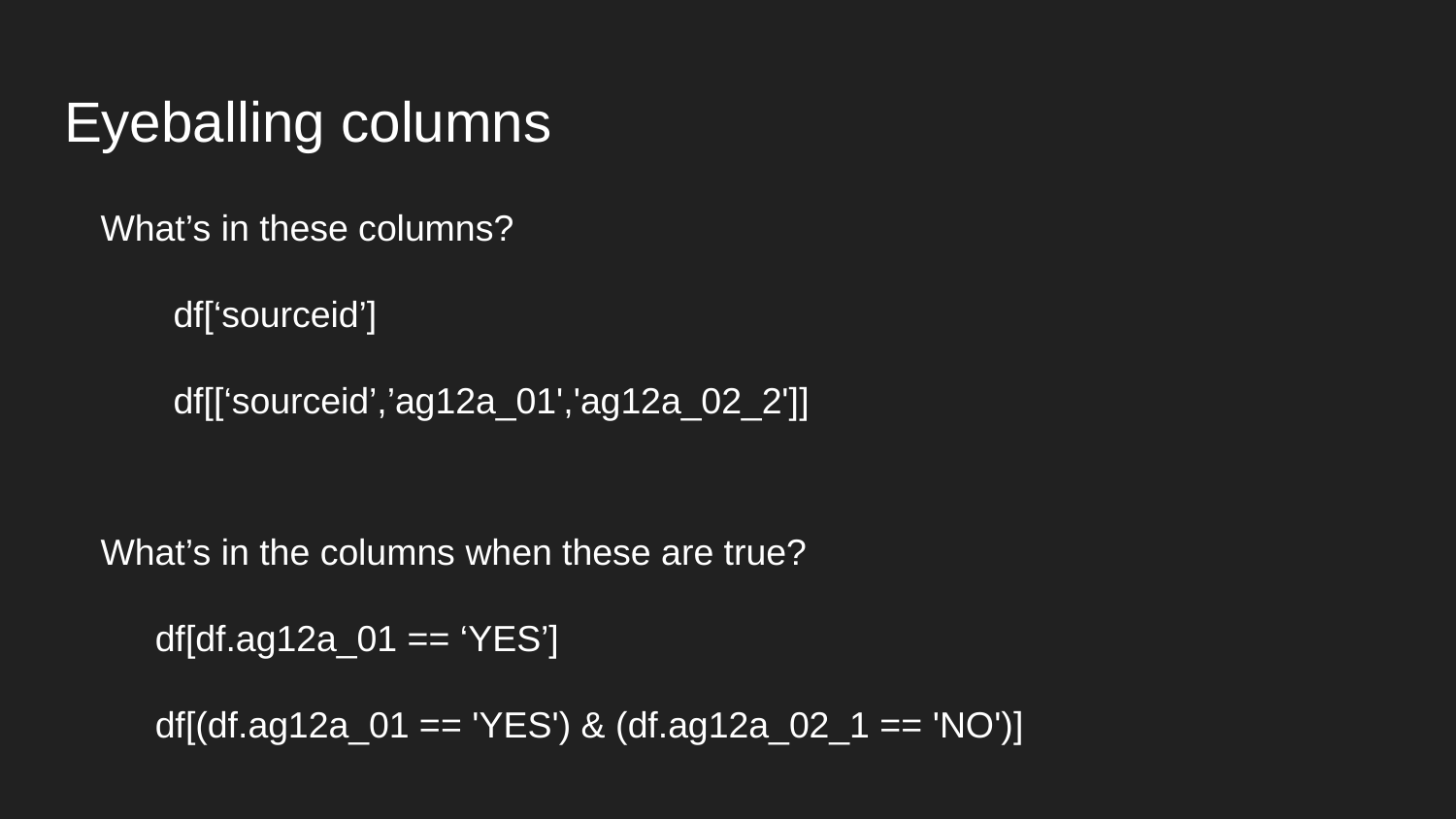

# Eyeballing columns
What’s in these columns?
df[‘sourceid’]
df[[‘sourceid’,’ag12a_01','ag12a_02_2']]

What’s in the columns when these are true?
df[df.ag12a_01 == ‘YES’]
df[(df.ag12a_01 == 'YES') & (df.ag12a_02_1 == 'NO')]